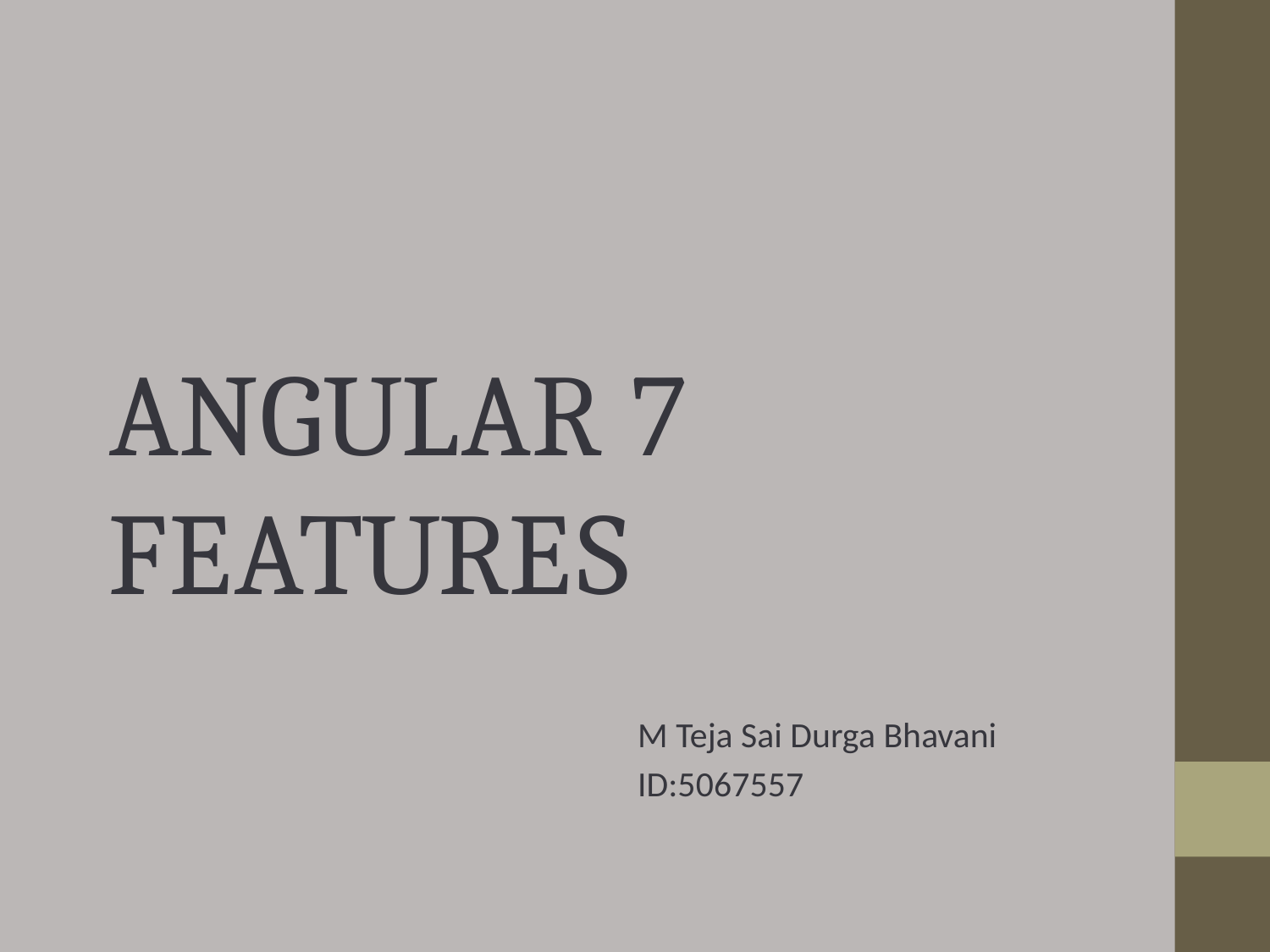

# ANGULAR 7 FEATURES
M Teja Sai Durga Bhavani
ID:5067557